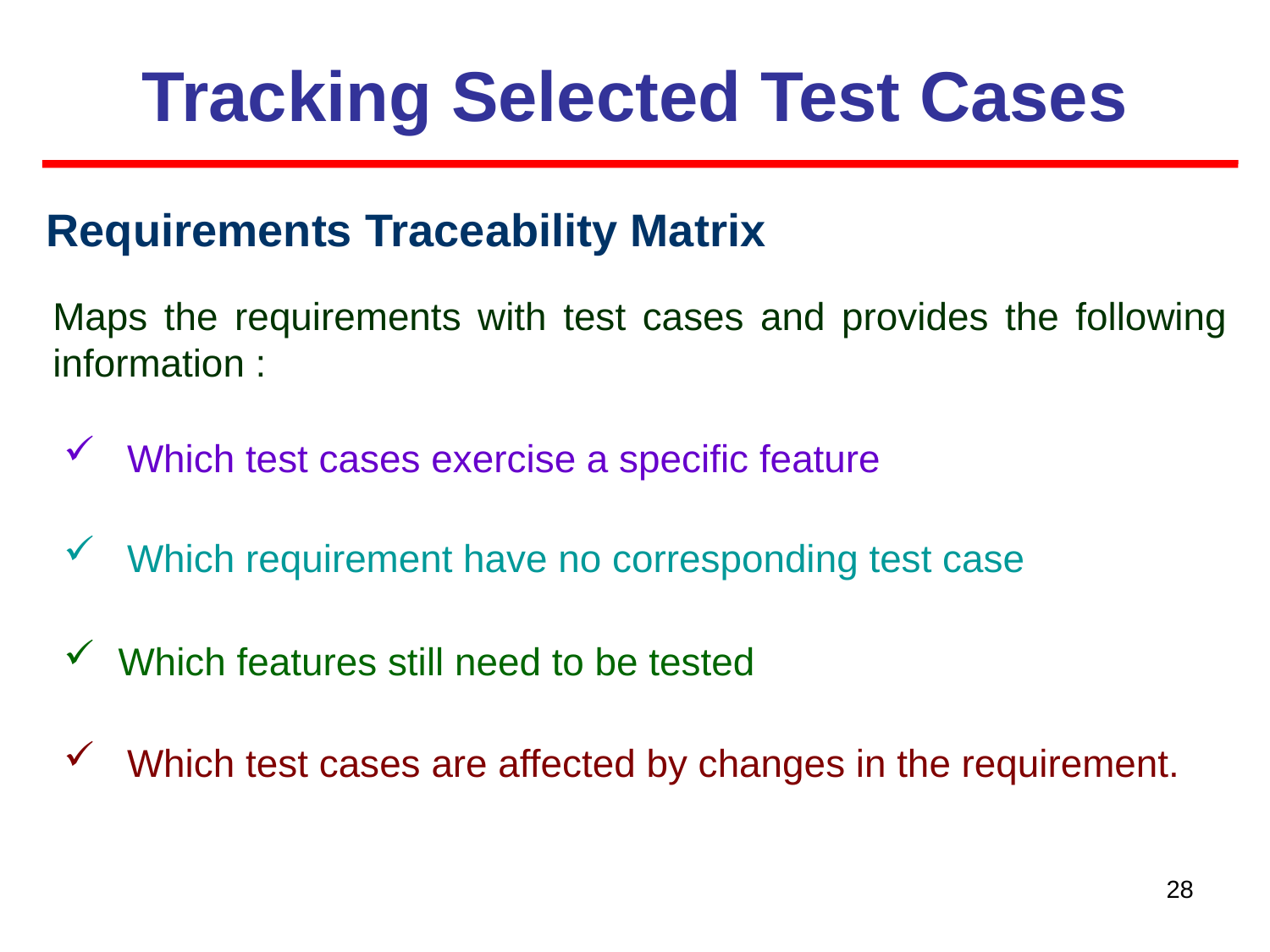

Tracking Selected Test Cases

Requirements Traceability Matrix
Maps the requirements with test cases and provides the following information :
Which test cases exercise a specific feature
Which requirement have no corresponding test case
Which features still need to be tested
Which test cases are affected by changes in the requirement.
28